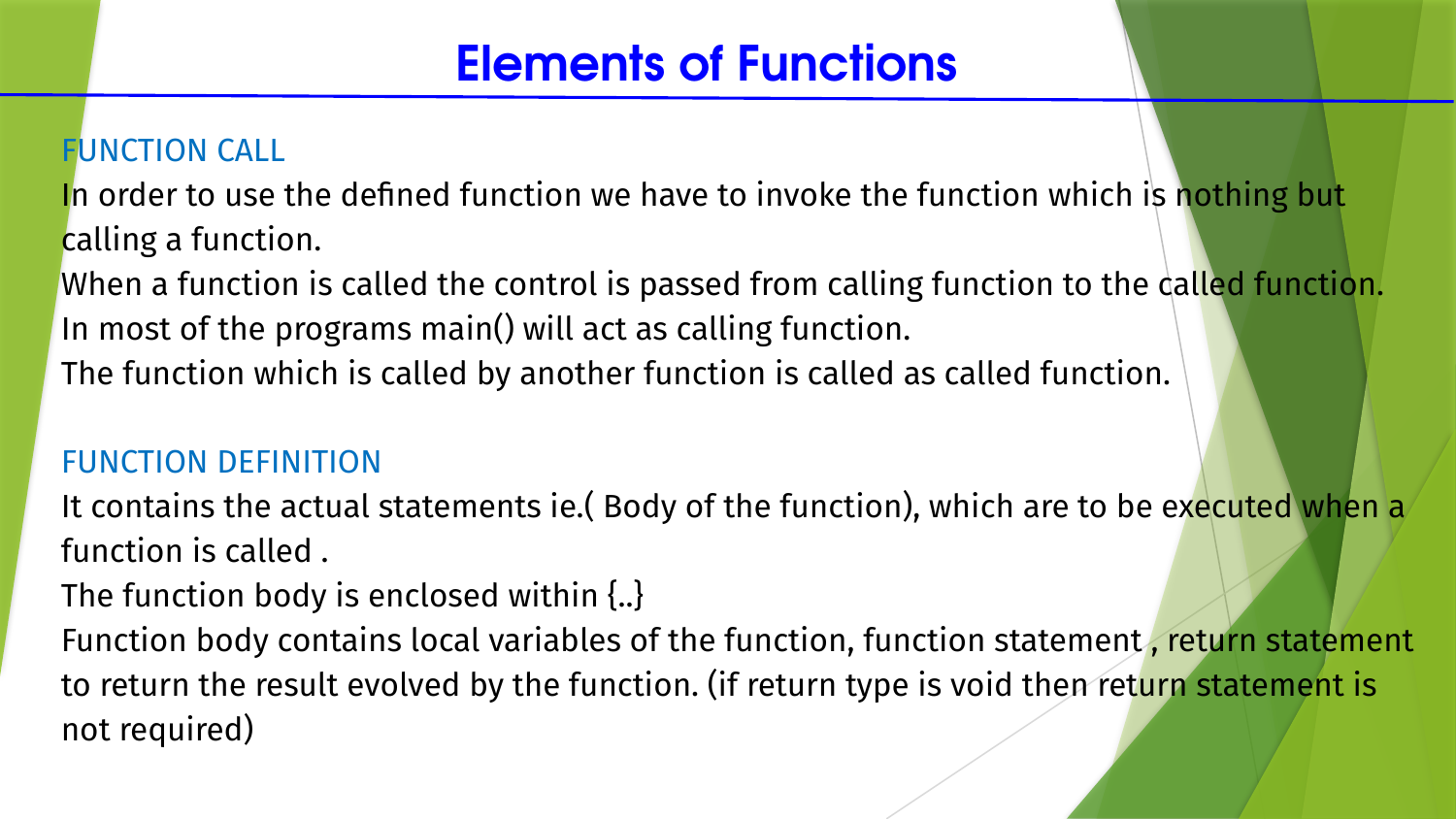

Elements of Functions
FUNCTION CALL
In order to use the defined function we have to invoke the function which is nothing but calling a function.
When a function is called the control is passed from calling function to the called function.
In most of the programs main() will act as calling function.
The function which is called by another function is called as called function.

FUNCTION DEFINITION
It contains the actual statements ie.( Body of the function), which are to be executed when a function is called .
The function body is enclosed within {..}
Function body contains local variables of the function, function statement , return statement to return the result evolved by the function. (if return type is void then return statement is not required)